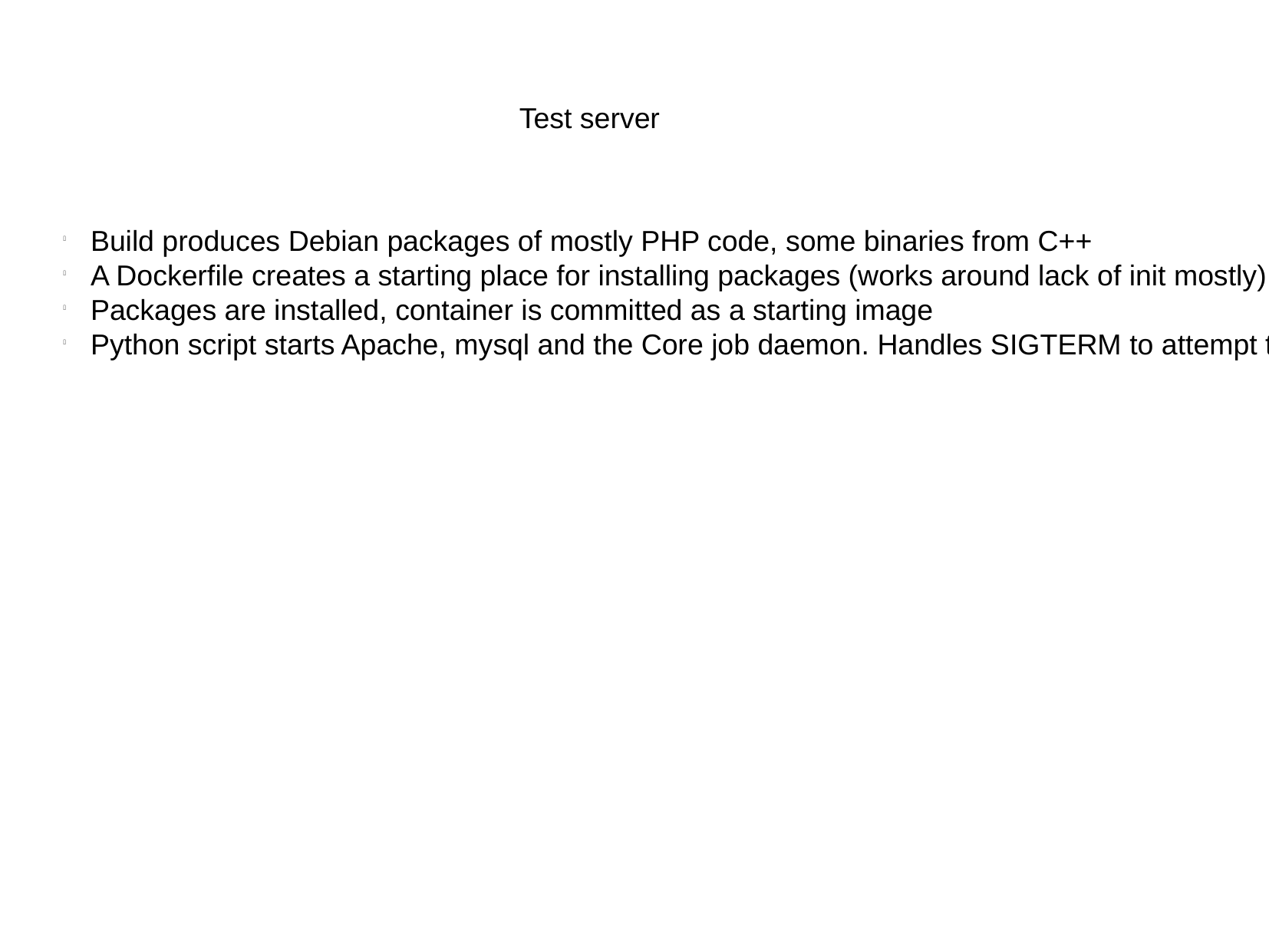

Test server
Build produces Debian packages of mostly PHP code, some binaries from C++
A Dockerfile creates a starting place for installing packages (works around lack of init mostly)
Packages are installed, container is committed as a starting image
Python script starts Apache, mysql and the Core job daemon. Handles SIGTERM to attempt to shut everything down nicely